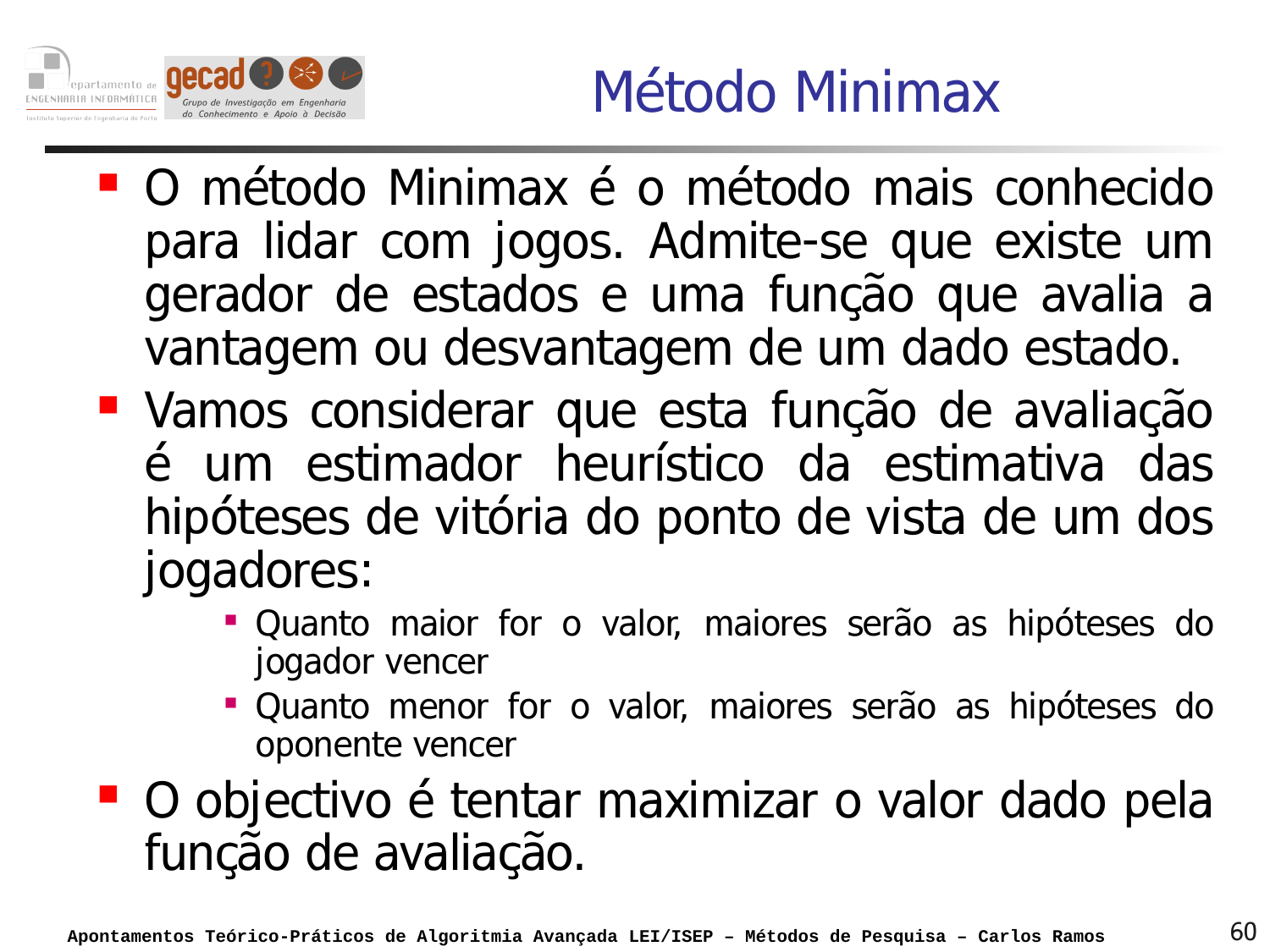

# Método Minimax
O método Minimax é o método mais conhecido para lidar com jogos. Admite-se que existe um gerador de estados e uma função que avalia a vantagem ou desvantagem de um dado estado.
Vamos considerar que esta função de avaliação é um estimador heurístico da estimativa das hipóteses de vitória do ponto de vista de um dos jogadores:
Quanto maior for o valor, maiores serão as hipóteses do jogador vencer
Quanto menor for o valor, maiores serão as hipóteses do oponente vencer
O objectivo é tentar maximizar o valor dado pela função de avaliação.
60